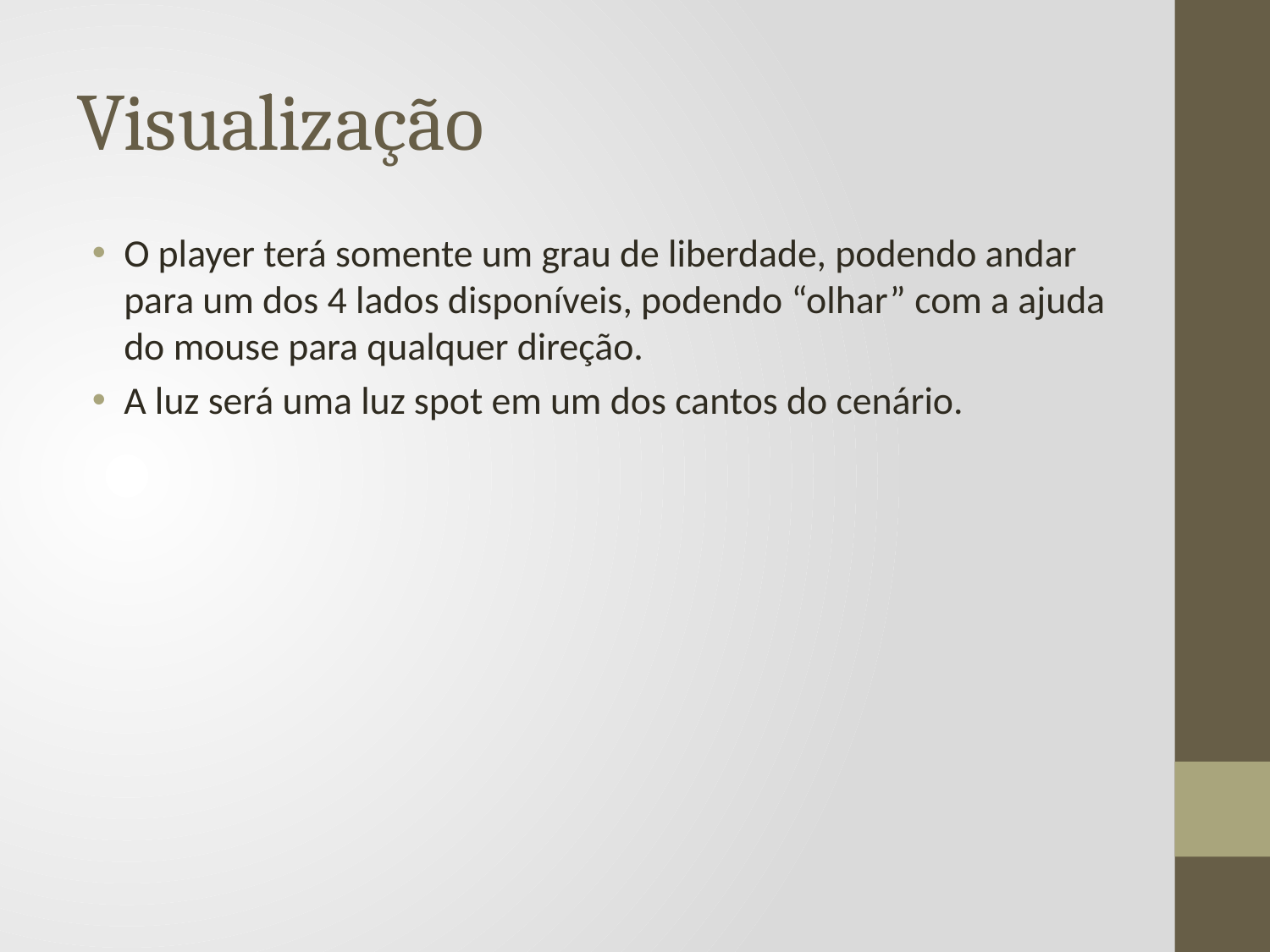

# Visualização
O player terá somente um grau de liberdade, podendo andar para um dos 4 lados disponíveis, podendo “olhar” com a ajuda do mouse para qualquer direção.
A luz será uma luz spot em um dos cantos do cenário.